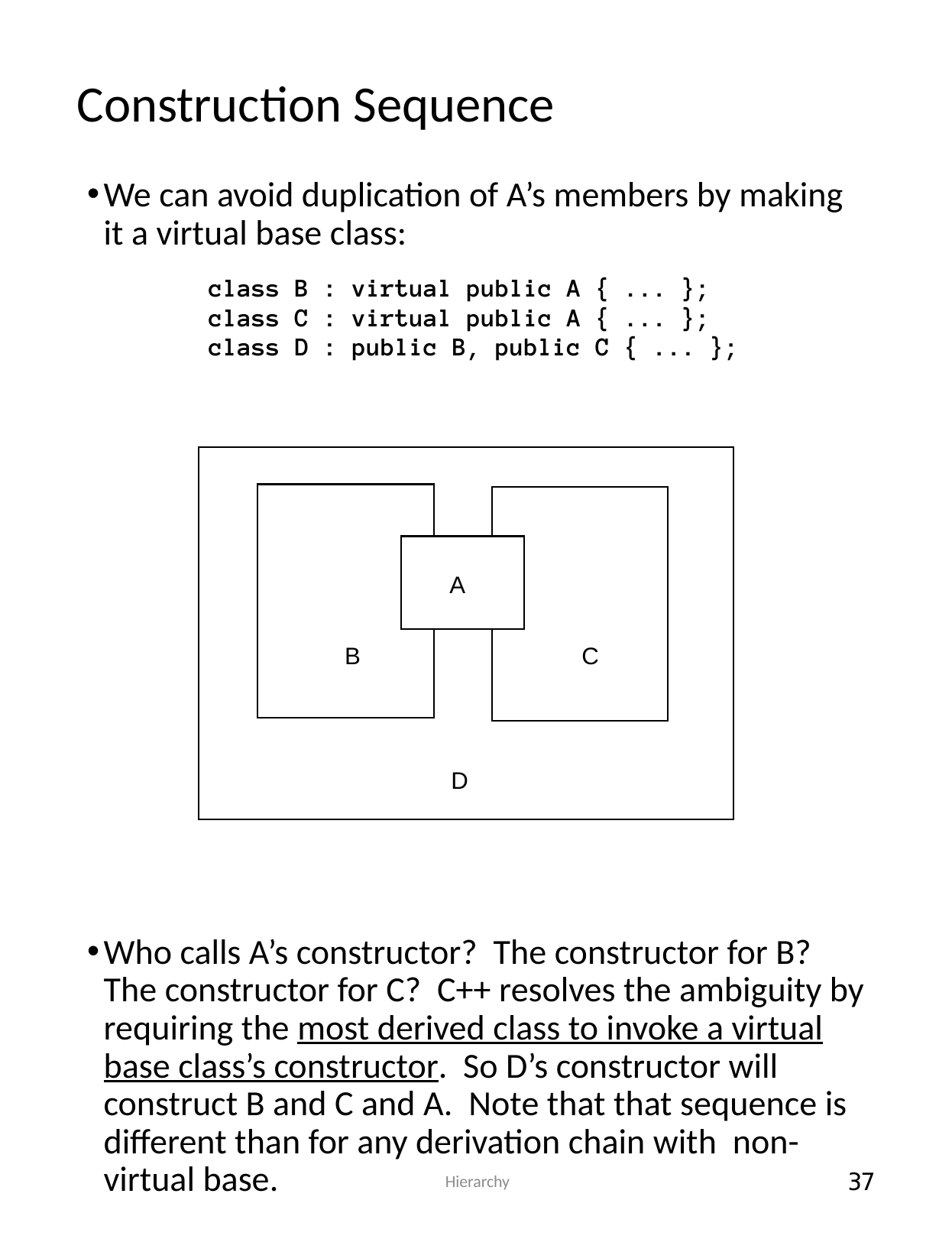

# Construction Sequence
We can avoid duplication of A’s members by making it a virtual base class:
	class B : virtual public A { ... };
	class C : virtual public A { ... };
	class D : public B, public C { ... };
Who calls A’s constructor?  The constructor for B?  The constructor for C?  C++ resolves the ambiguity by requiring the most derived class to invoke a virtual base class’s constructor.  So D’s constructor will construct B and C and A.  Note that that sequence is different than for any derivation chain with  non-virtual base.

A
B
C
D
 Hierarchy
37